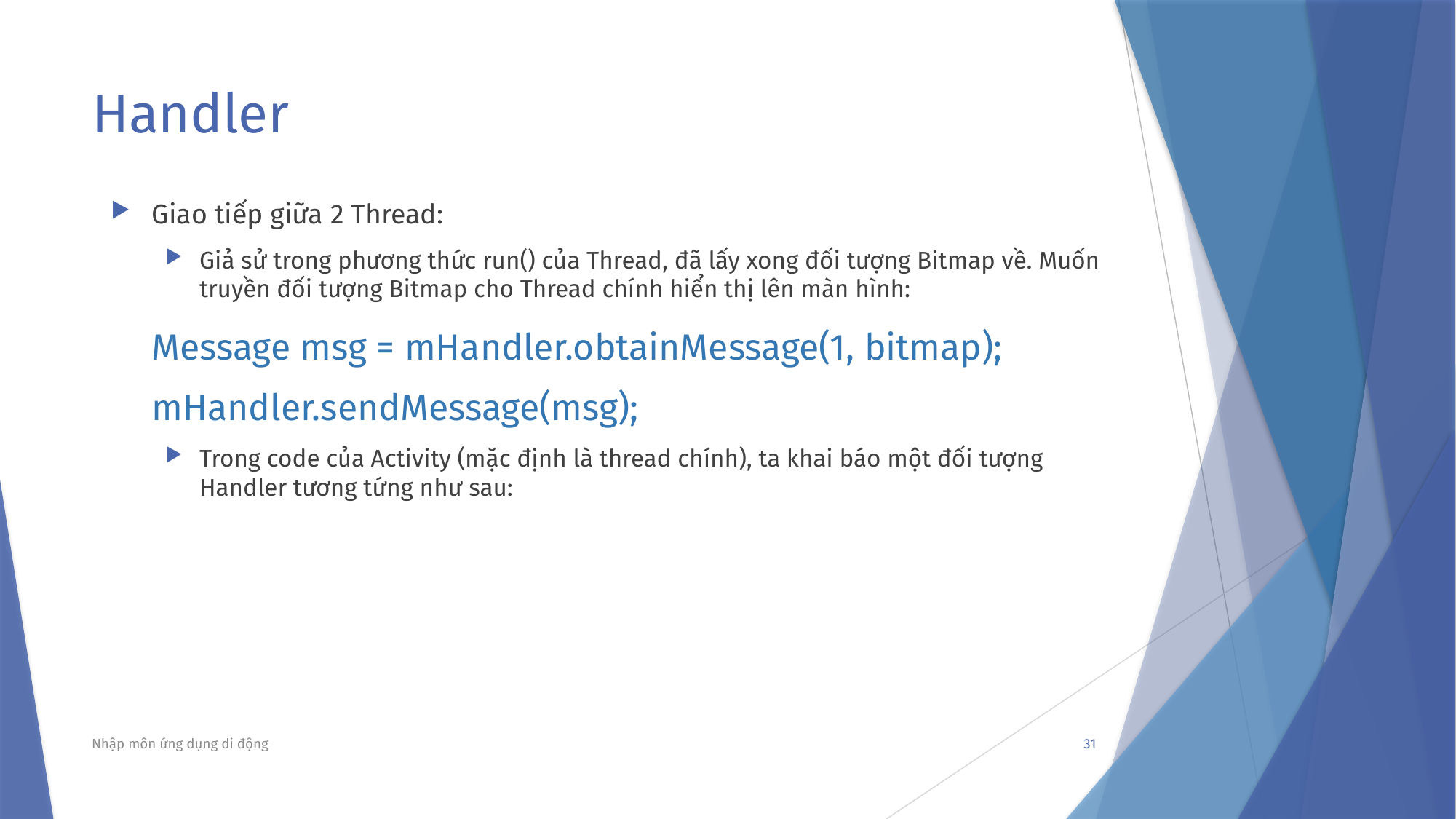

# Handler
Giao tiếp giữa 2 Thread:
Giả sử trong phương thức run() của Thread, đã lấy xong đối tượng Bitmap về. Muốn truyền đối tượng Bitmap cho Thread chính hiển thị lên màn hình:
	Message msg = mHandler.obtainMessage(1, bitmap);
	mHandler.sendMessage(msg);
Trong code của Activity (mặc định là thread chính), ta khai báo một đối tượng Handler tương tứng như sau:
Nhập môn ứng dụng di động
31